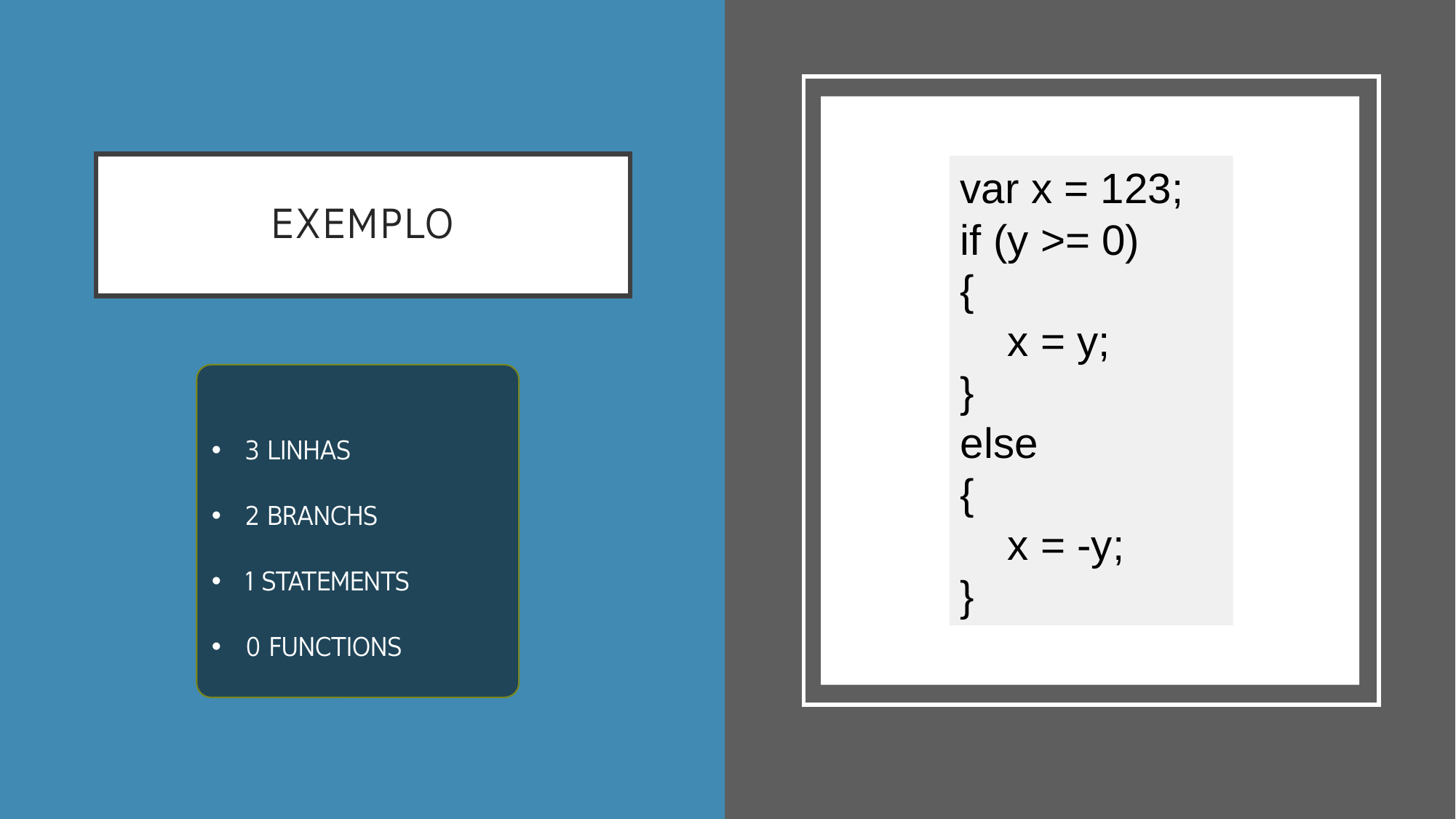

var x = 123;
if (y >= 0)
{
    x = y;
}
else
{
    x = -y;
}
# exemplo
3 LINHAS
2 BRANCHS
1 STATEMENTS
0 FUNCTIONS